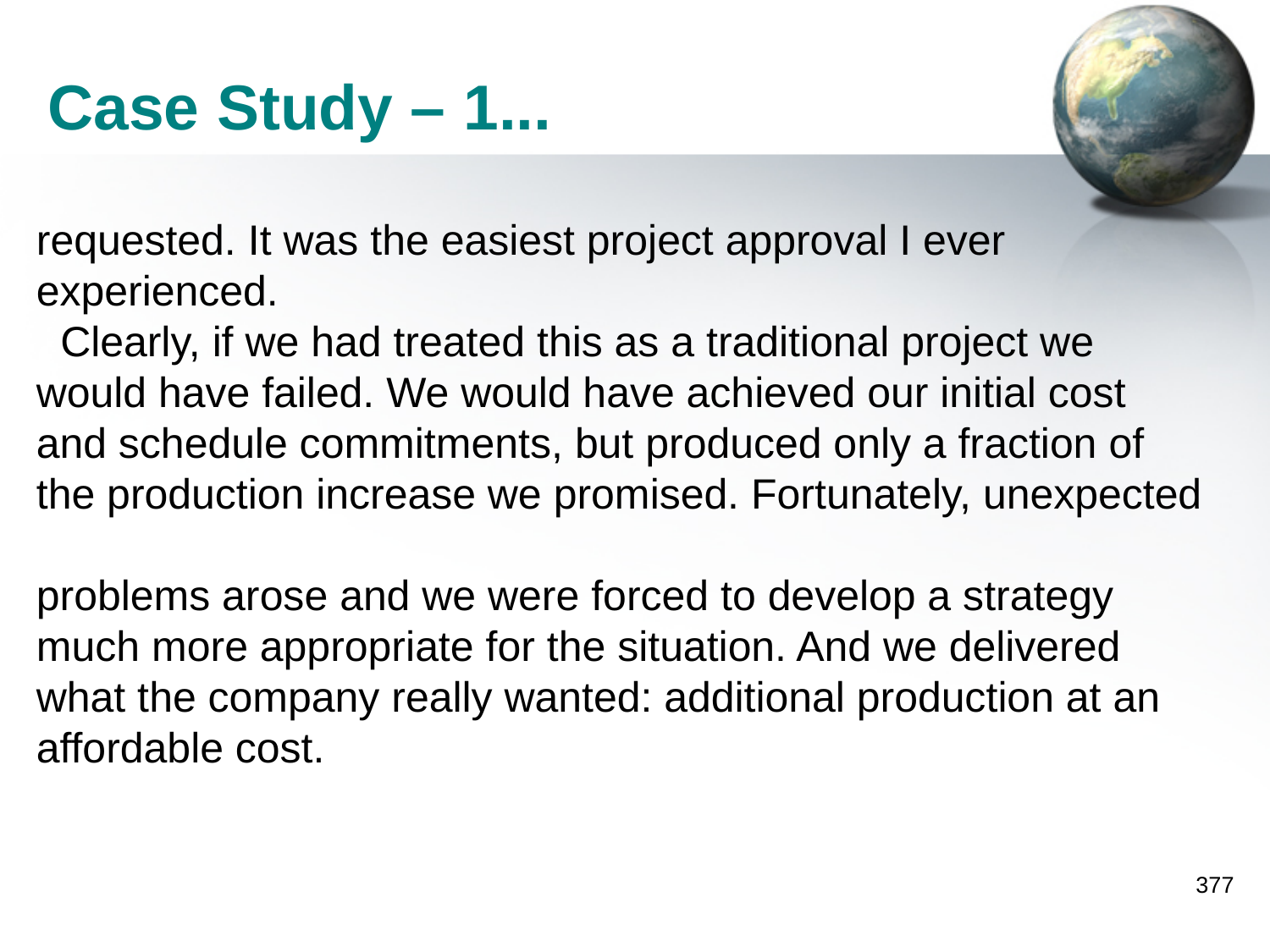

Case Study – 1...
  requested. It was the easiest project approval I ever
  experienced.
	Clearly, if we had treated this as a traditional project we
  would have failed. We would have achieved our initial cost
  and schedule commitments, but produced only a fraction of
  the production increase we promised. Fortunately, unexpected
  problems arose and we were forced to develop a strategy
  much more appropriate for the situation. And we delivered
  what the company really wanted: additional production at an
  affordable cost.

377